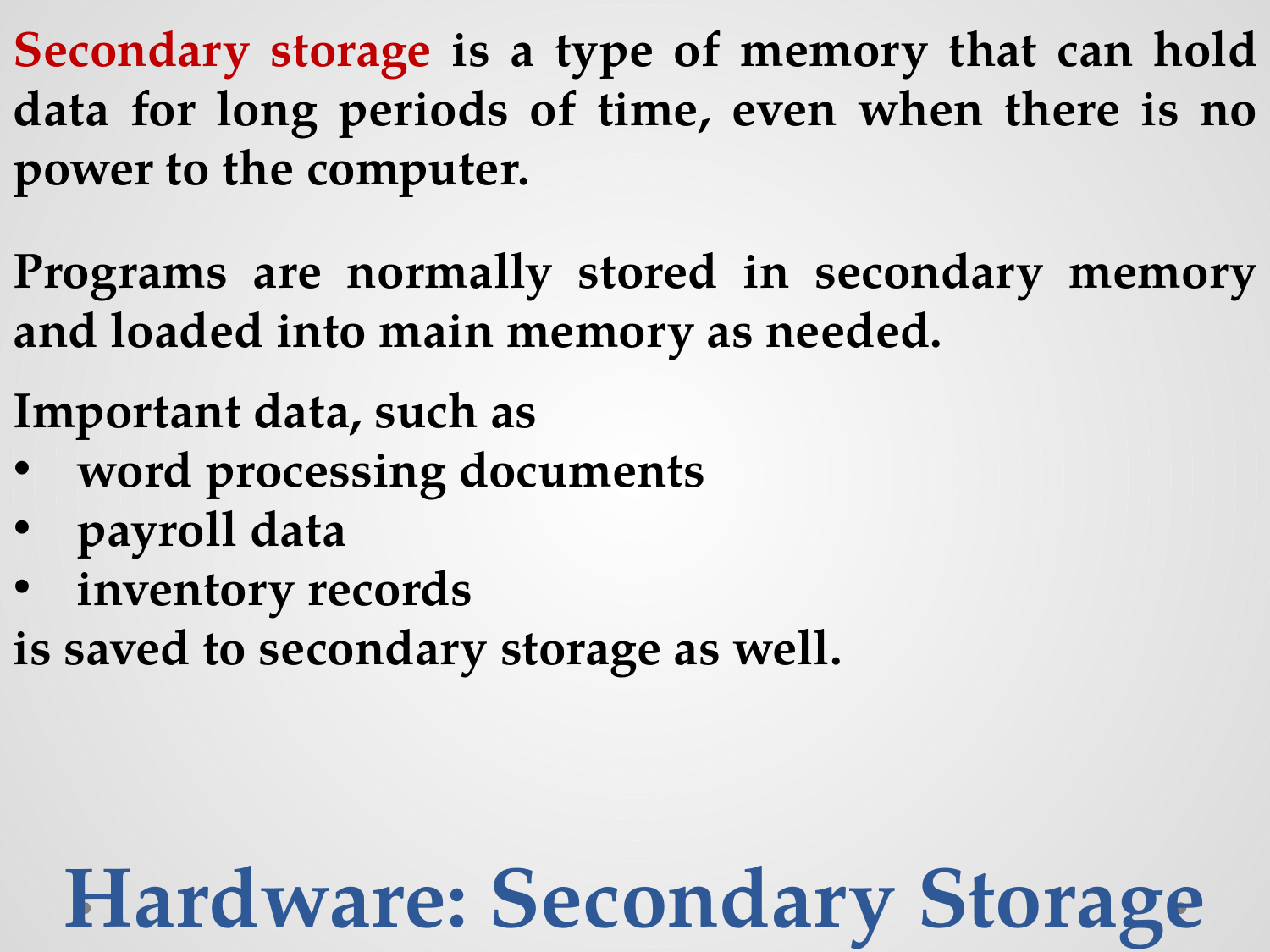

Secondary storage is a type of memory that can hold data for long periods of time, even when there is no power to the computer.
Programs are normally stored in secondary memory and loaded into main memory as needed.
Important data, such as
word processing documents
payroll data
inventory records
is saved to secondary storage as well.
Hardware: Secondary Storage